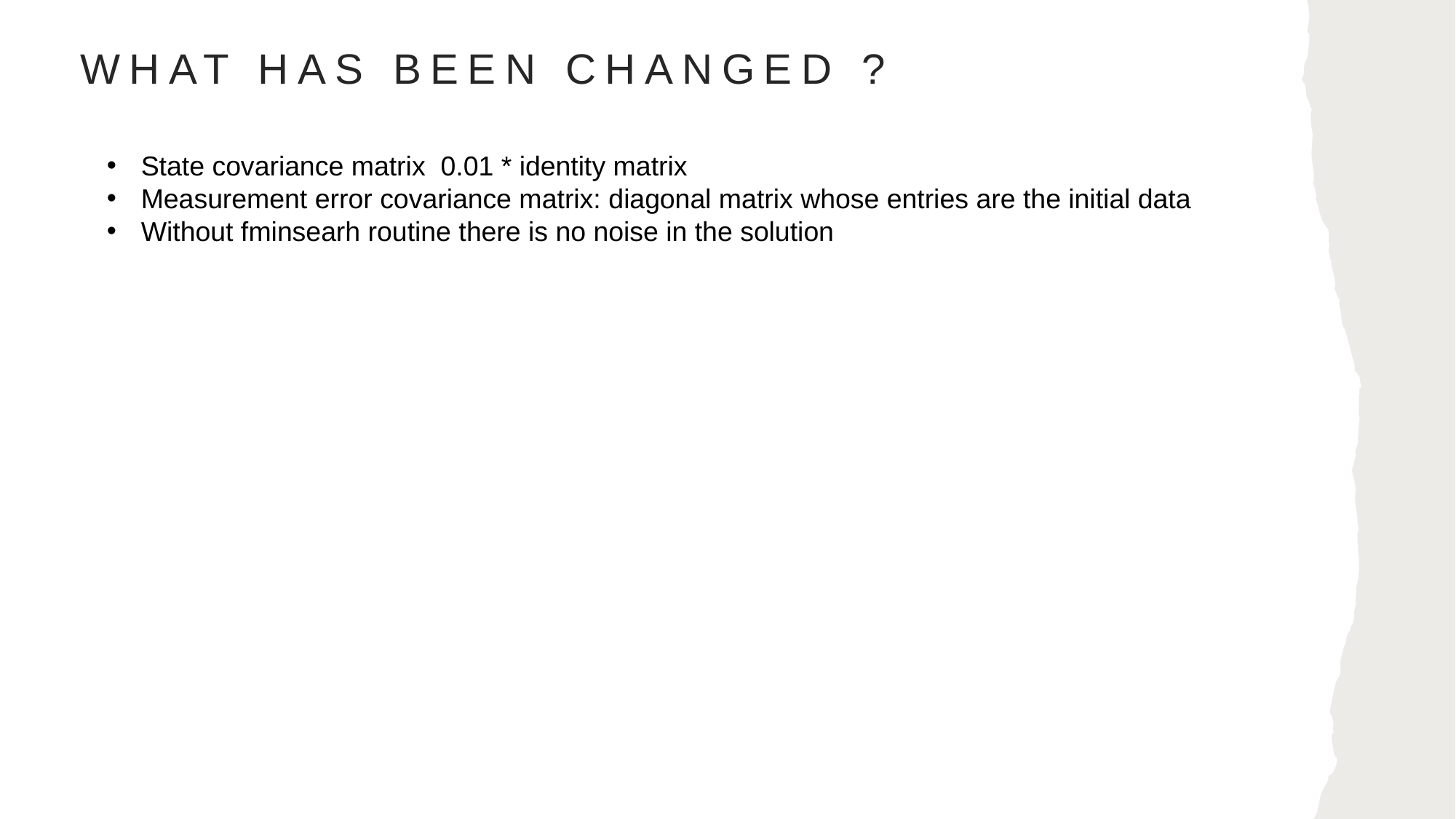

# What has been changed ?
State covariance matrix  0.01 * identity matrix
Measurement error covariance matrix: diagonal matrix whose entries are the initial data
Without fminsearh routine there is no noise in the solution